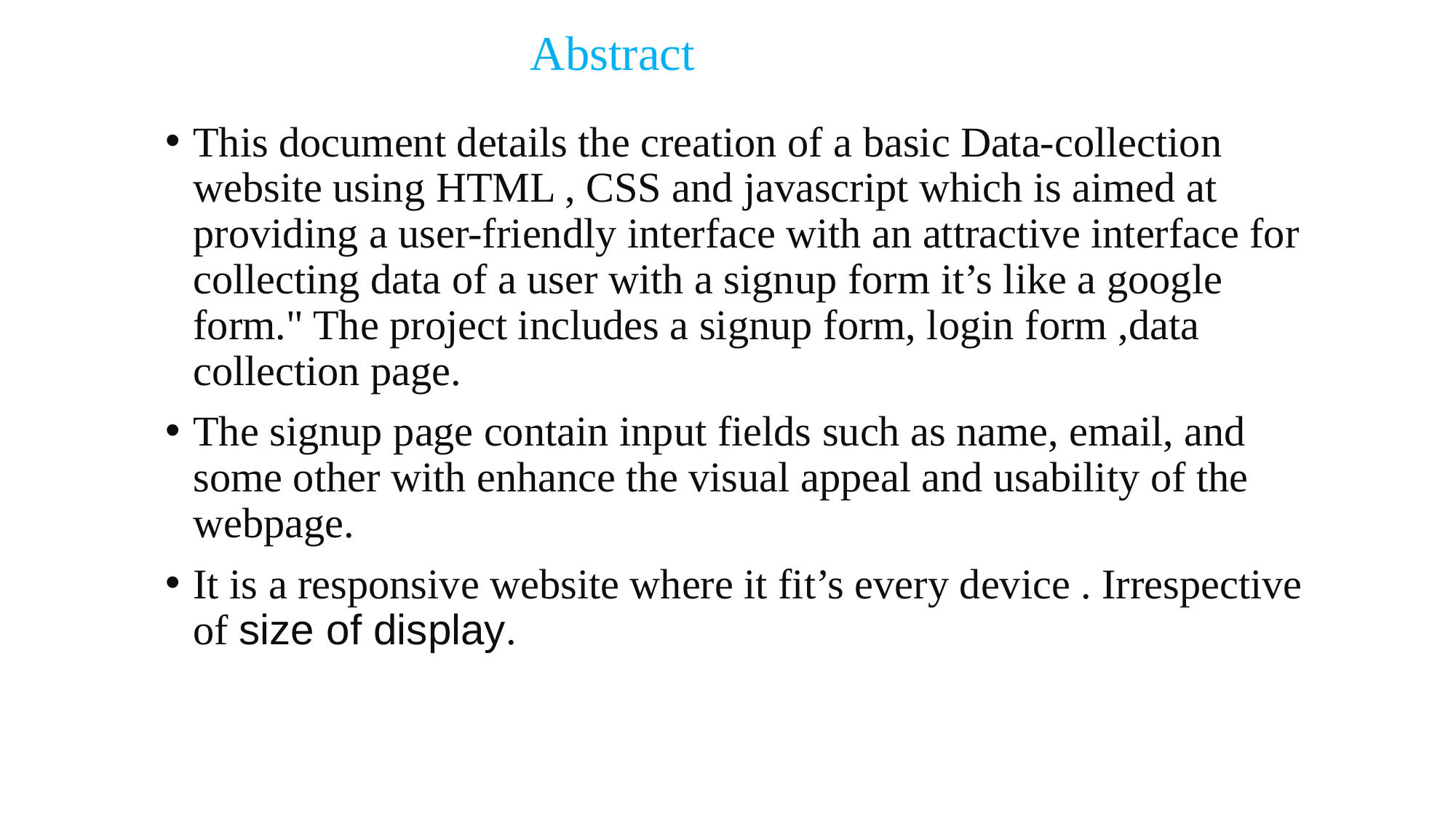

# Abstract
This document details the creation of a basic Data-collection website using HTML , CSS and javascript which is aimed at providing a user-friendly interface with an attractive interface for collecting data of a user with a signup form it’s like a google form." The project includes a signup form, login form ,data collection page.
The signup page contain input fields such as name, email, and some other with enhance the visual appeal and usability of the webpage.
It is a responsive website where it fit’s every device . Irrespective of size of display.